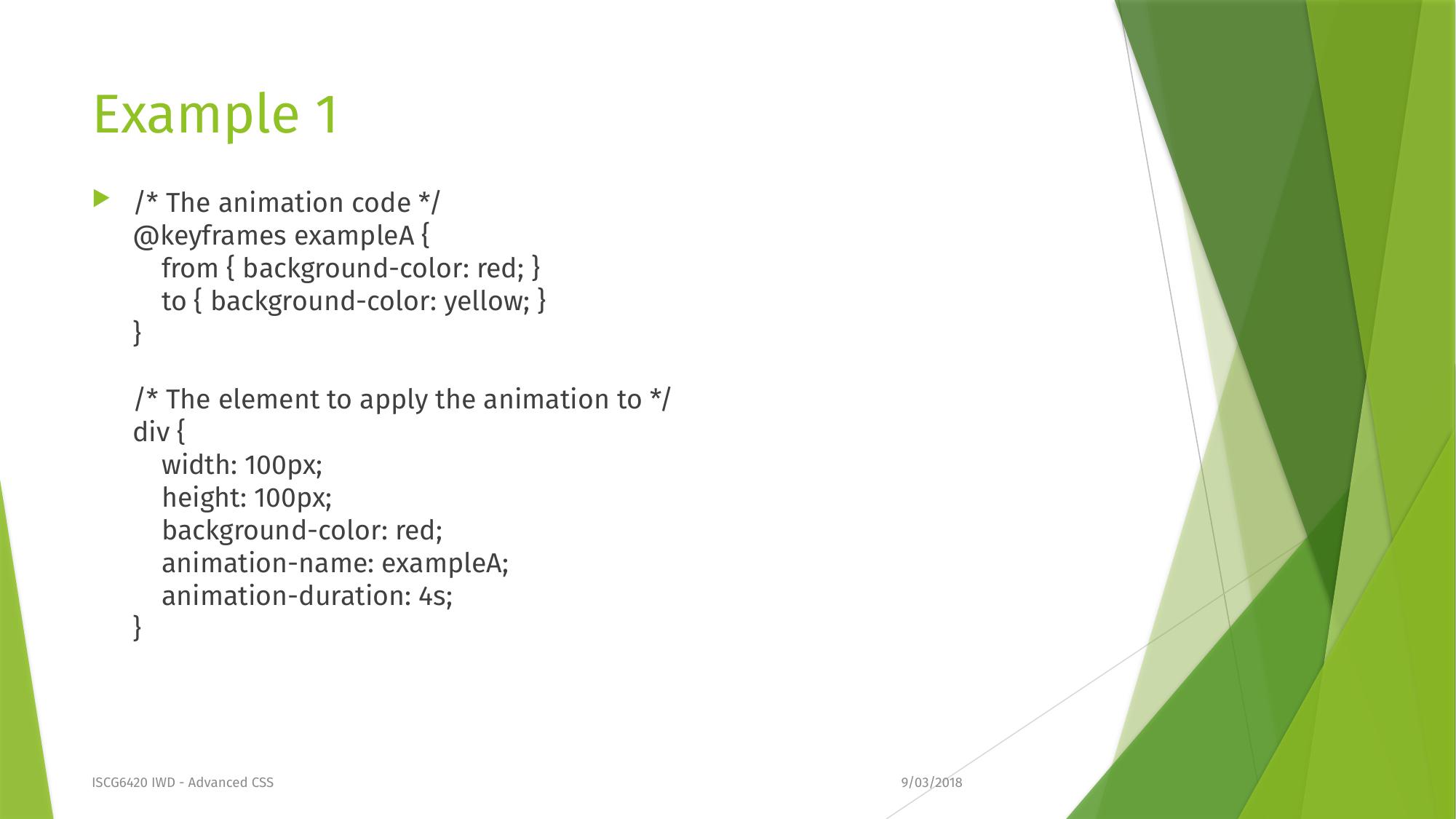

# Example 1
/* The animation code */
@keyframes exampleA {
    from { background-color: red; }
    to { background-color: yellow; }
}
/* The element to apply the animation to */
div {
    width: 100px;
    height: 100px;
    background-color: red;
    animation-name: exampleA;
    animation-duration: 4s;
}
9/03/2018
ISCG6420 IWD - Advanced CSS